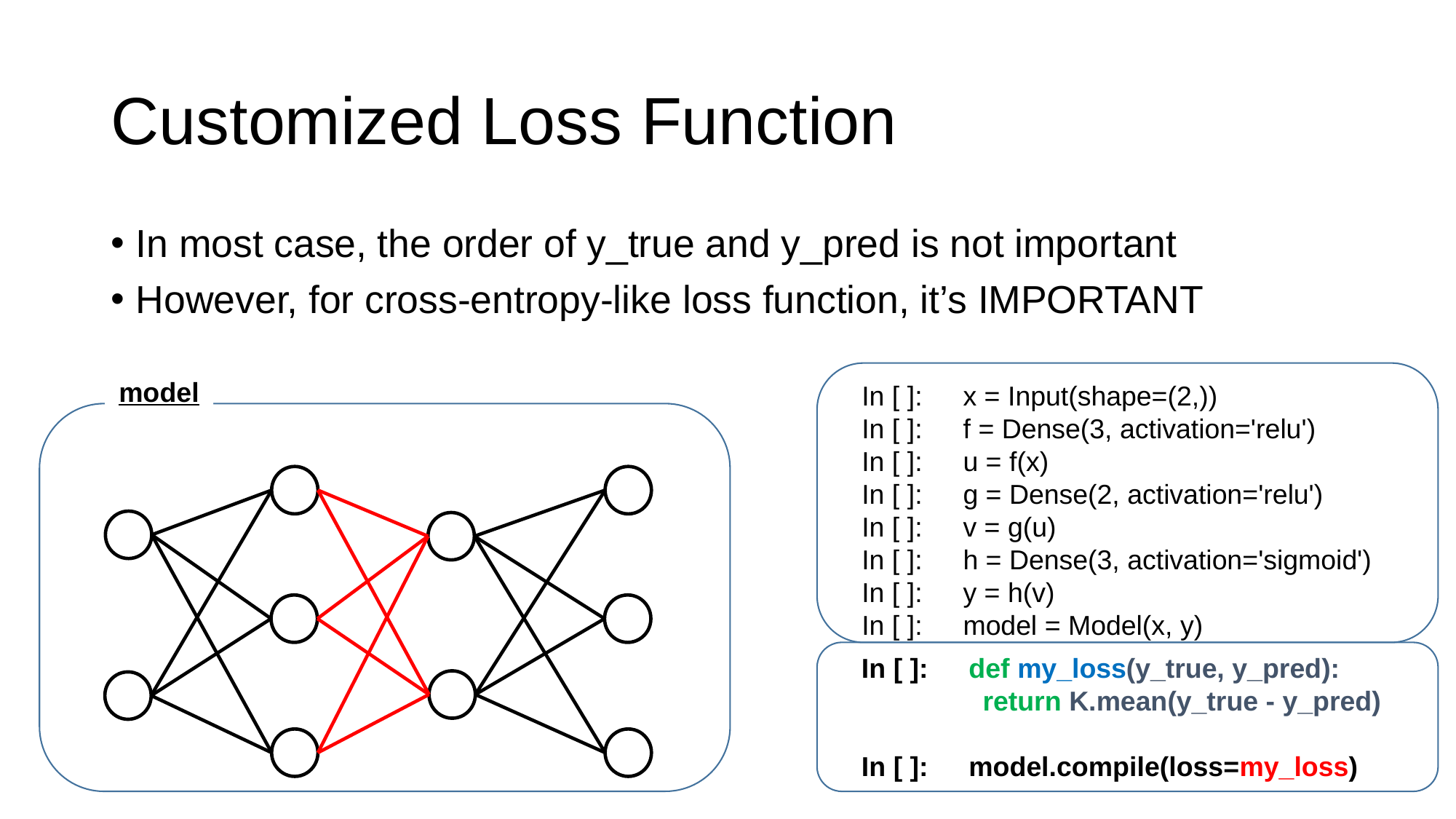

# Customized Loss Function
In most case, the order of y_true and y_pred is not important
However, for cross-entropy-like loss function, it’s IMPORTANT

model
　In [ ]:　x = Input(shape=(2,))
　In [ ]:　f = Dense(3, activation='relu')
　In [ ]:　u = f(x)
　In [ ]:　g = Dense(2, activation='relu')
　In [ ]:　v = g(u)
　In [ ]:　h = Dense(3, activation='sigmoid')
　In [ ]:　y = h(v)
　In [ ]:　model = Model(x, y)

　In [ ]:　def my_loss(y_true, y_pred):
	      return K.mean(y_true - y_pred)

　In [ ]:　model.compile(loss=my_loss)